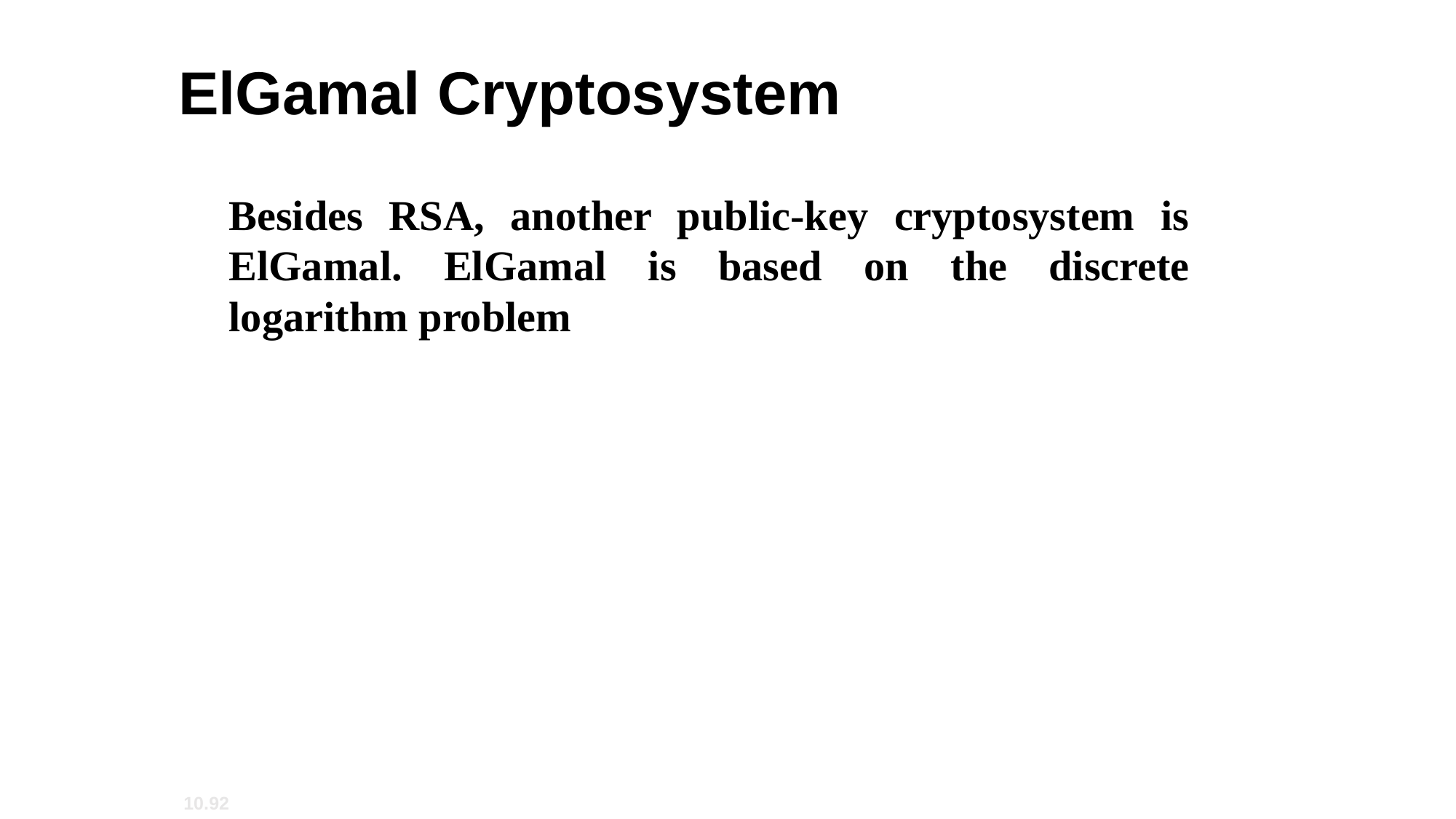

ElGamal Cryptosystem

Besides RSA, another public-key cryptosystem is ElGamal. ElGamal is based on the discrete logarithm problem
10.92